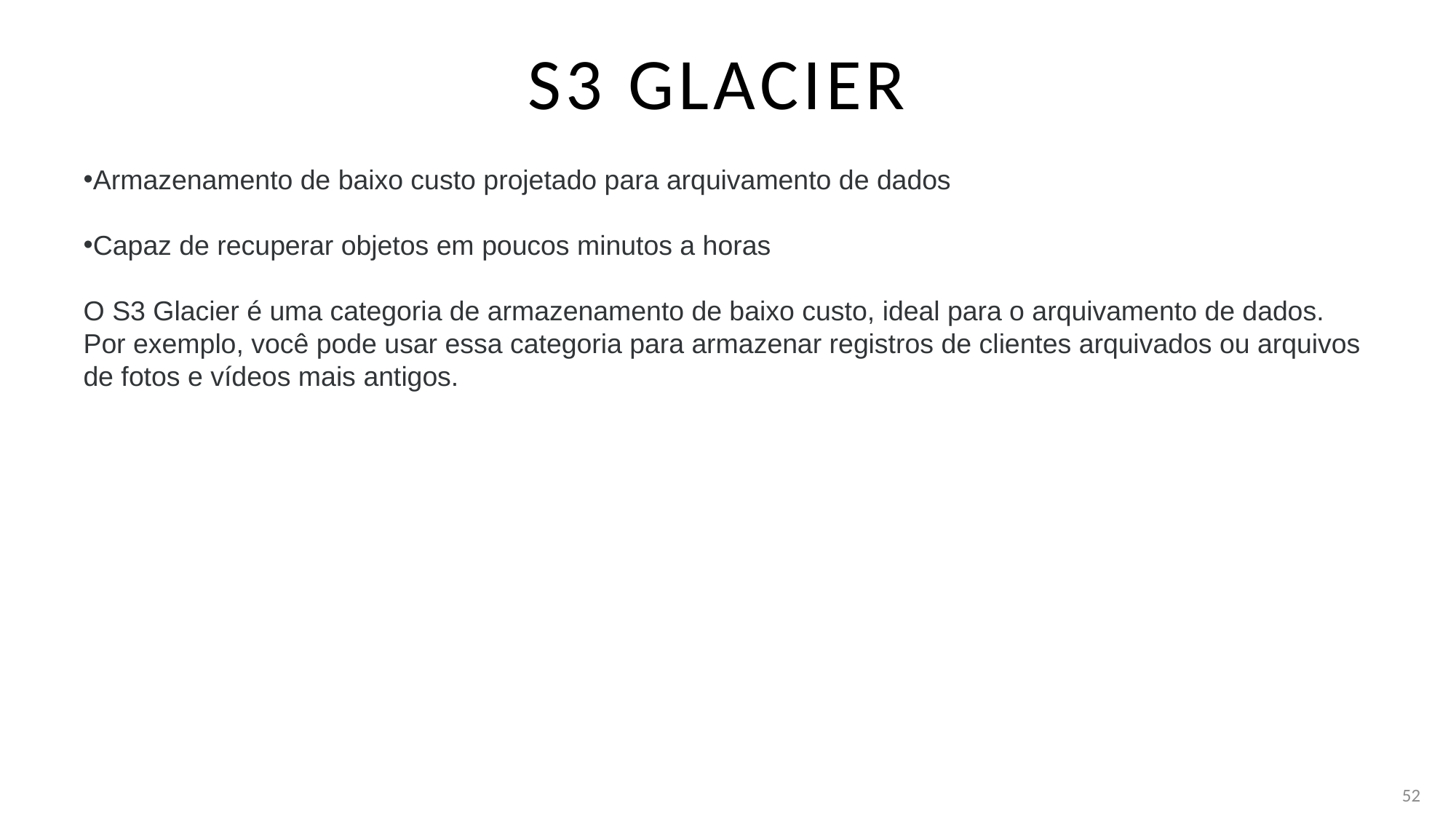

# S3 glacier
Armazenamento de baixo custo projetado para arquivamento de dados

Capaz de recuperar objetos em poucos minutos a horas

O S3 Glacier é uma categoria de armazenamento de baixo custo, ideal para o arquivamento de dados. Por exemplo, você pode usar essa categoria para armazenar registros de clientes arquivados ou arquivos de fotos e vídeos mais antigos.

52